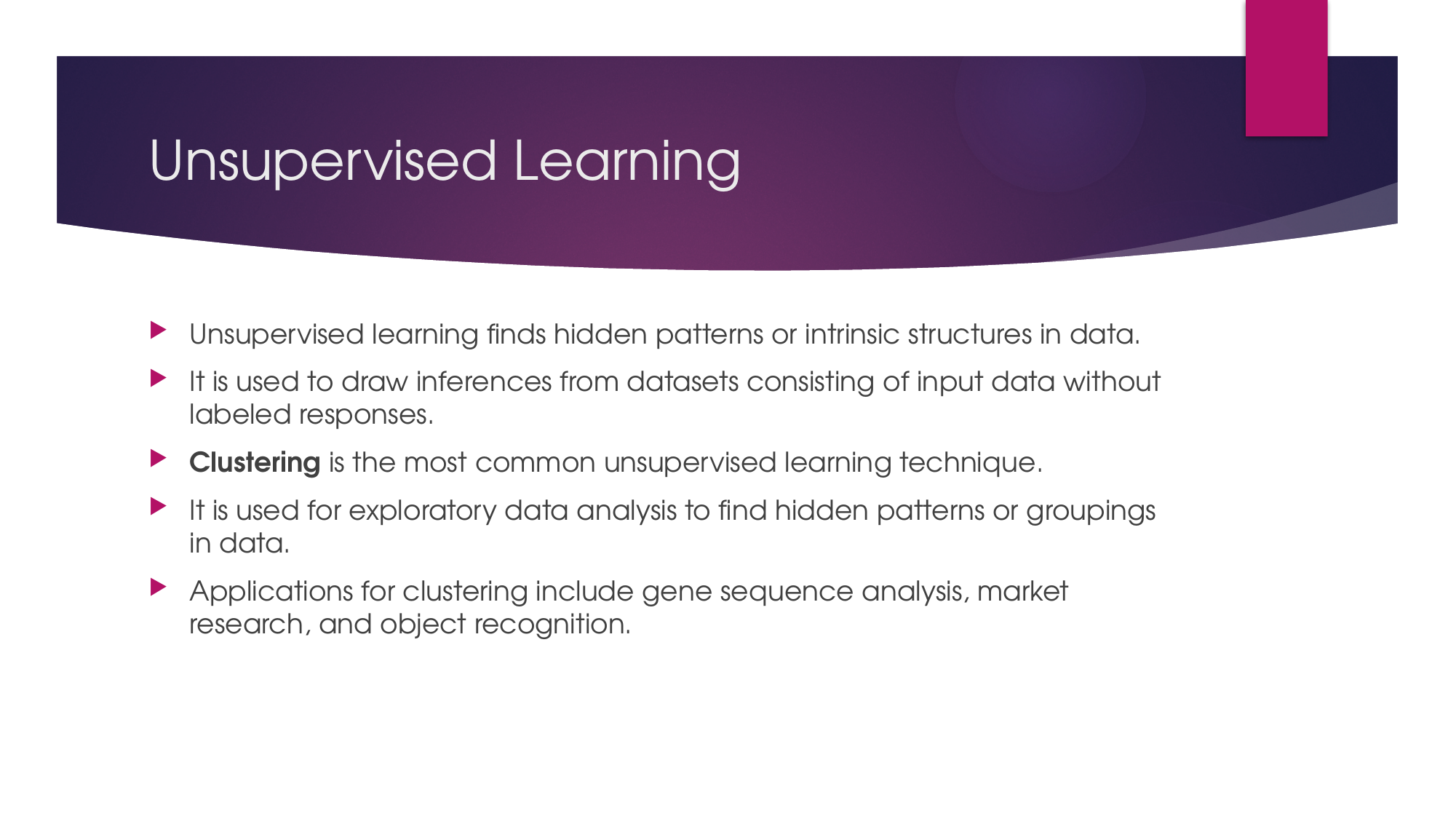

# Unsupervised Learning
Unsupervised learning finds hidden patterns or intrinsic structures in data.
It is used to draw inferences from datasets consisting of input data without labeled responses.
Clustering is the most common unsupervised learning technique.
It is used for exploratory data analysis to find hidden patterns or groupings in data.
Applications for clustering include gene sequence analysis, market research, and object recognition.